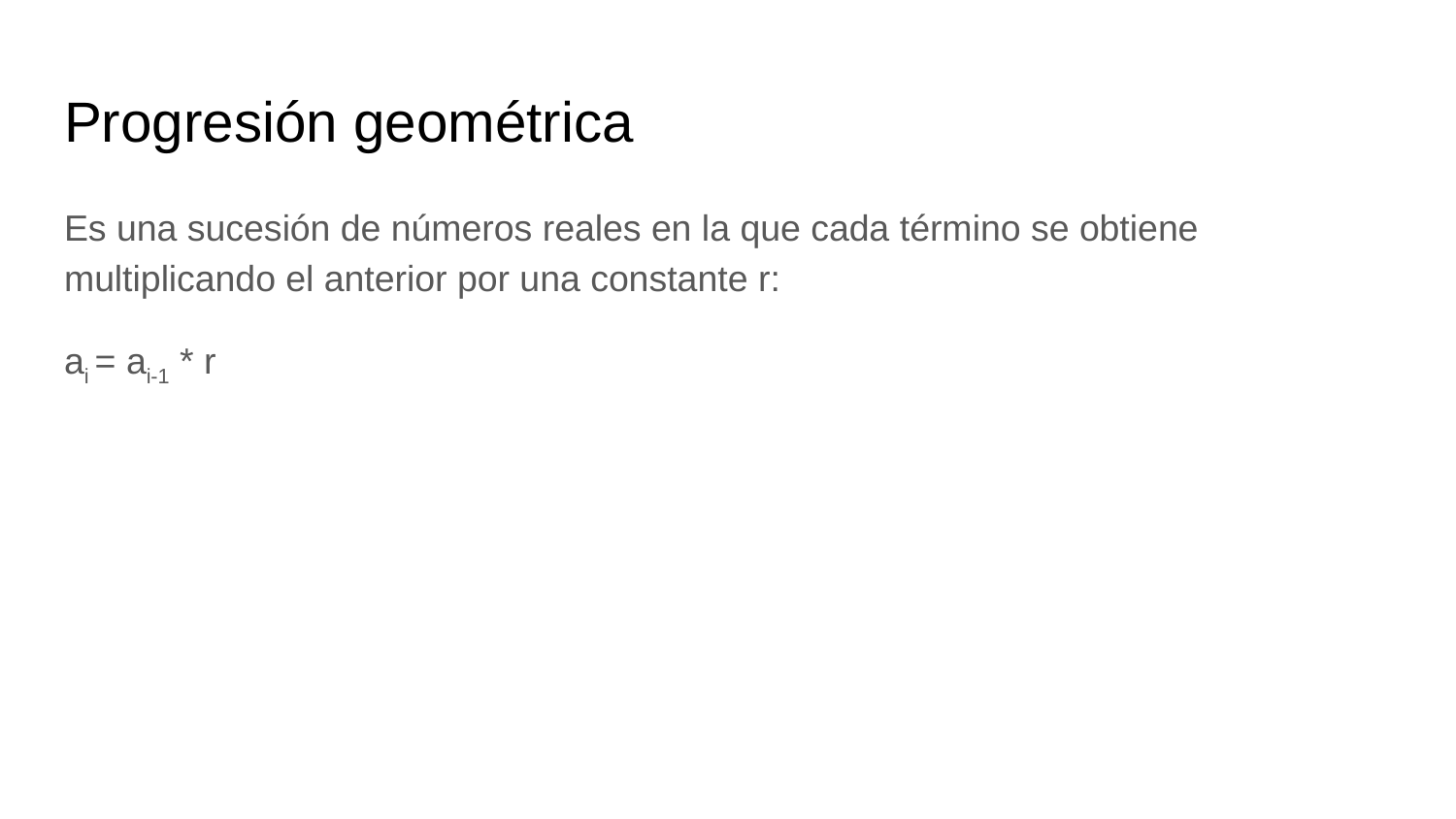

# Progresión geométrica
Es una sucesión de números reales en la que cada término se obtiene multiplicando el anterior por una constante r:
ai = ai-1 * r